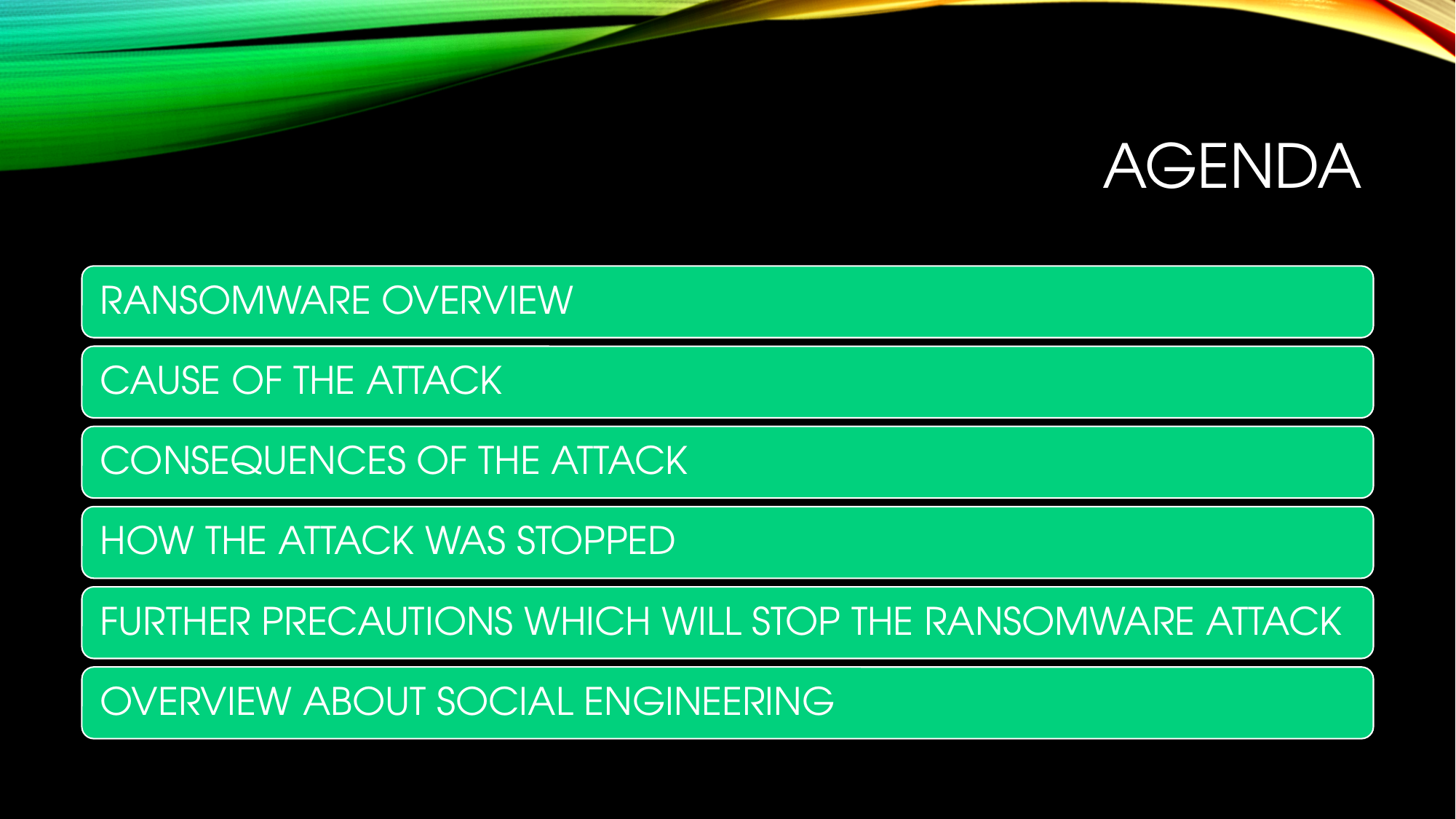

# AGENDA
RANSOMWARE OVERVIEW
CAUSE OF THE ATTACK
CONSEQUENCES OF THE ATTACK
HOW THE ATTACK WAS STOPPED
FURTHER PRECAUTIONS WHICH WILL STOP THE RANSOMWARE ATTACK
OVERVIEW ABOUT SOCIAL ENGINEERING